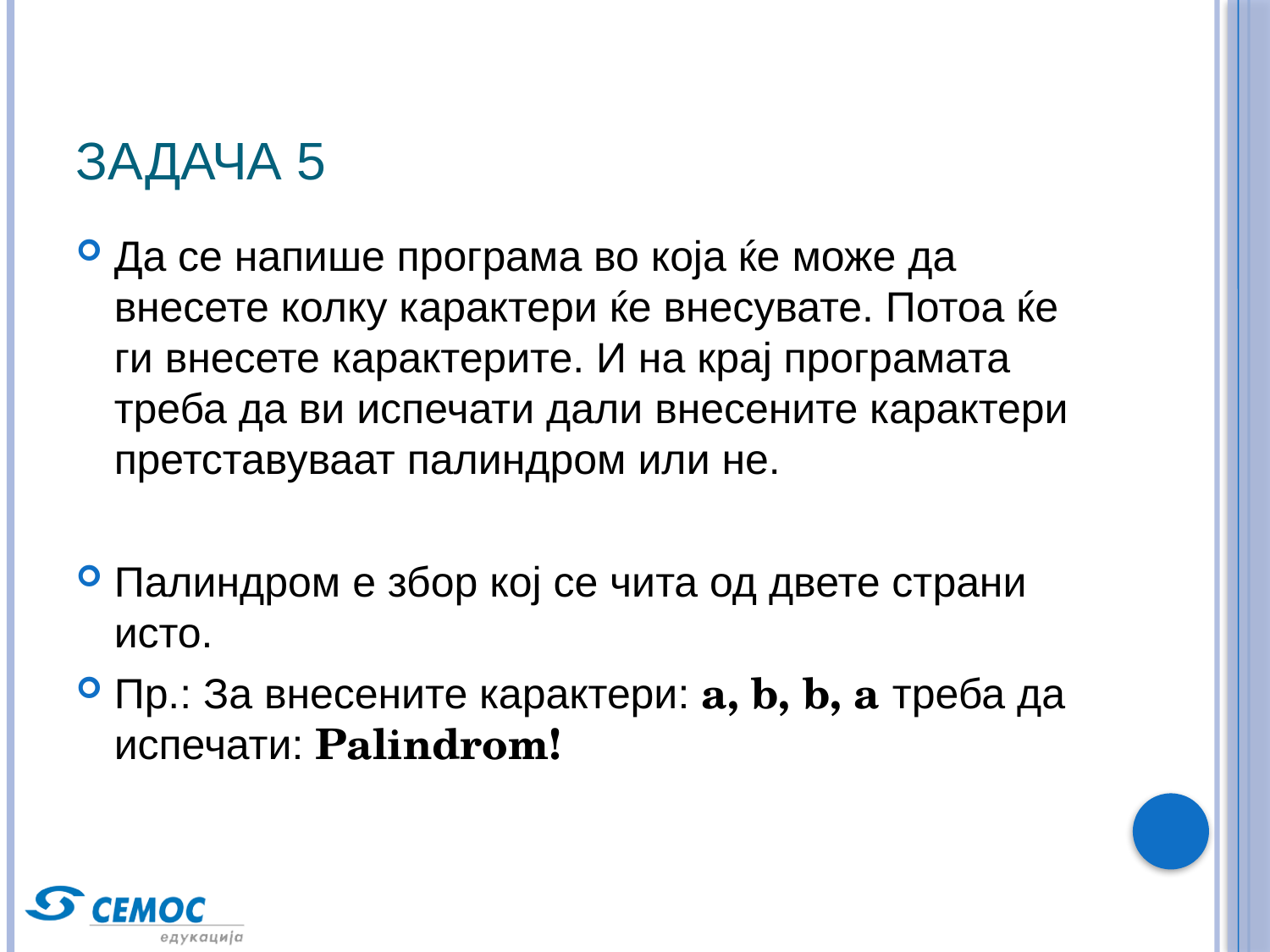

# Задача 5
Да се напише програма во која ќе може да внесете колку карактери ќе внесувате. Потоа ќе ги внесете карактерите. И на крај програмата треба да ви испечати дали внесените карактери претставуваат палиндром или не.

Палиндром е збор кој се чита од двете страни исто.
Пр.: За внесените карактери: a, b, b, a треба да испечати: Palindrom!